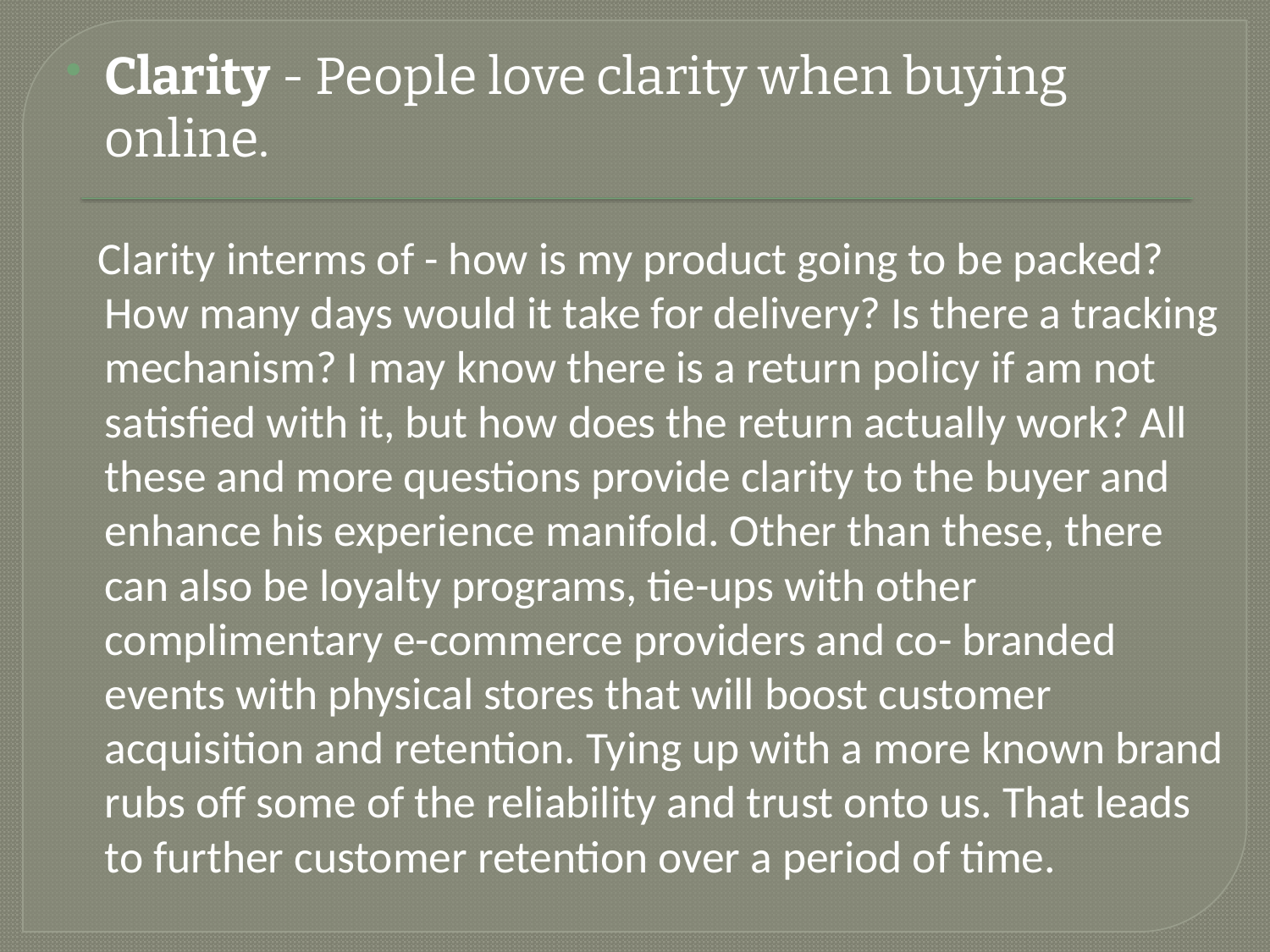

Clarity - People love clarity when buying online.

   Clarity interms of - how is my product going to be packed? How many days would it take for delivery? Is there a tracking mechanism? I may know there is a return policy if am not satisfied with it, but how does the return actually work? All these and more questions provide clarity to the buyer and enhance his experience manifold. Other than these, there can also be loyalty programs, tie-ups with other complimentary e-commerce providers and co- branded events with physical stores that will boost customer acquisition and retention. Tying up with a more known brand rubs off some of the reliability and trust onto us. That leads to further customer retention over a period of time.